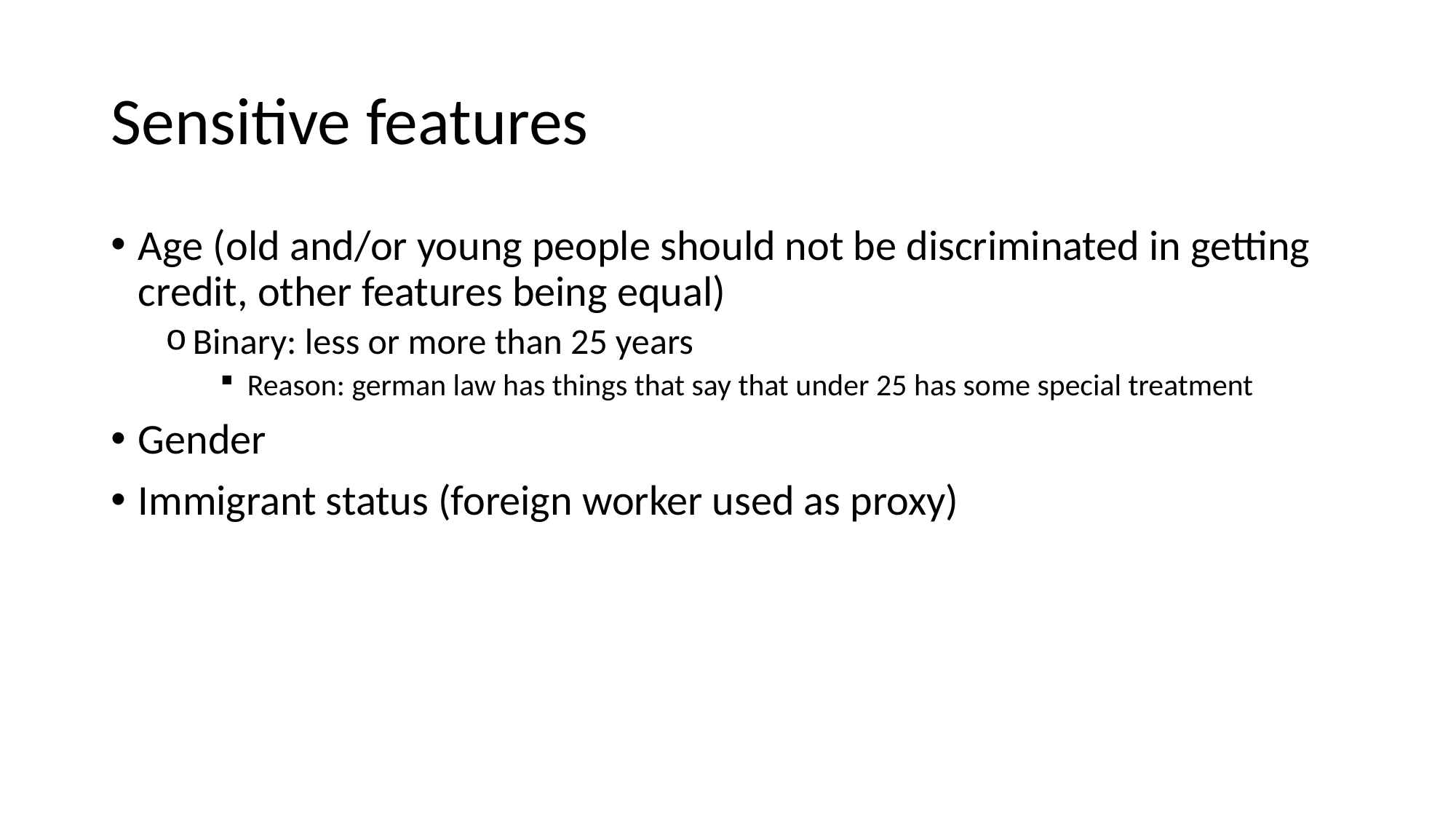

# Sensitive features
Age (old and/or young people should not be discriminated in getting credit, other features being equal)
Binary: less or more than 25 years
Reason: german law has things that say that under 25 has some special treatment
Gender
Immigrant status (foreign worker used as proxy)